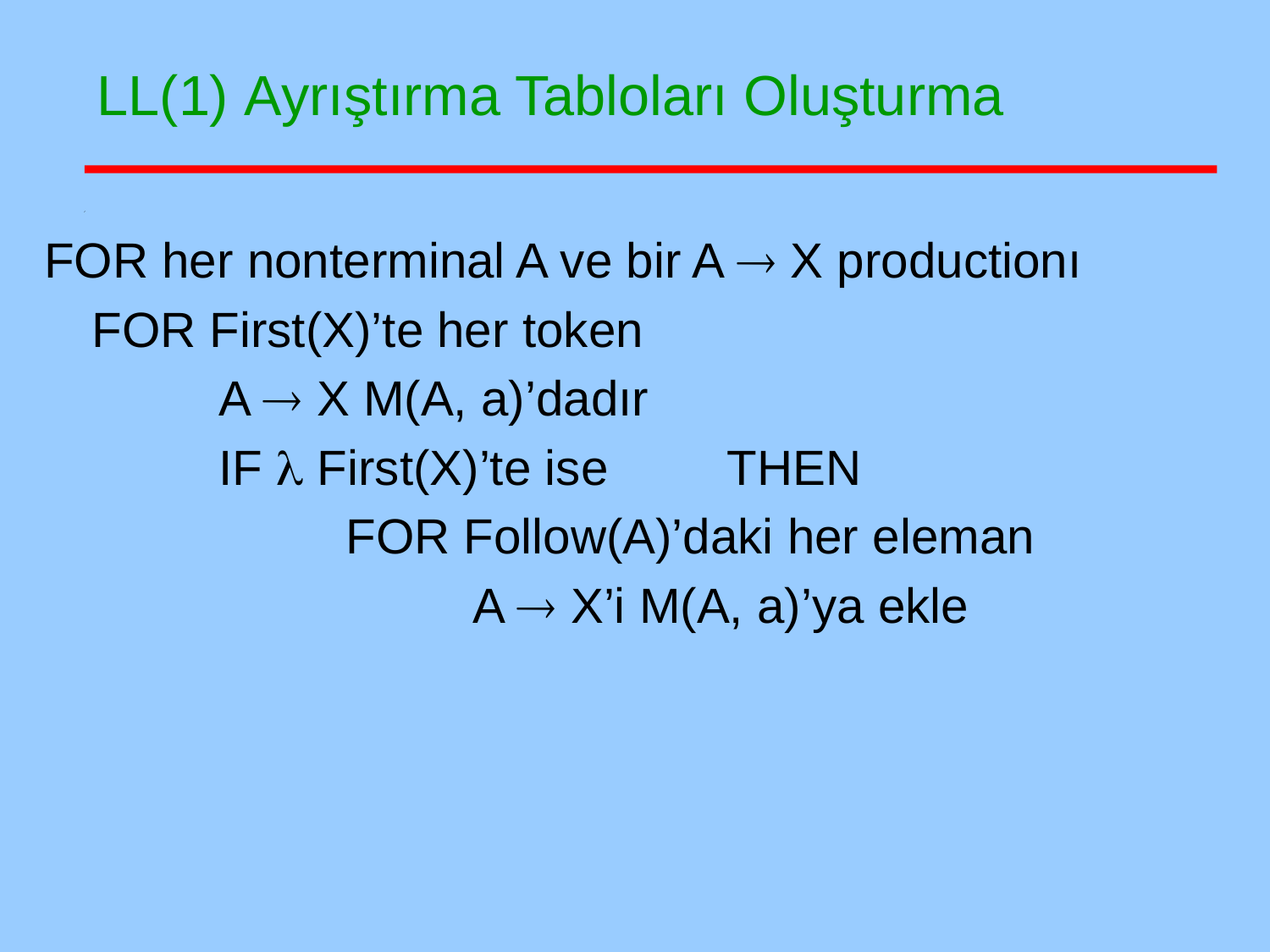

# LL(1) Ayrıştırma Tabloları Oluşturma
FOR her nonterminal A ve bir A → X productionı
	FOR First(X)’te her token
		A → X M(A, a)’dadır
		IF λ First(X)’te ise	THEN
			FOR Follow(A)’daki her eleman
				A → X’i M(A, a)’ya ekle